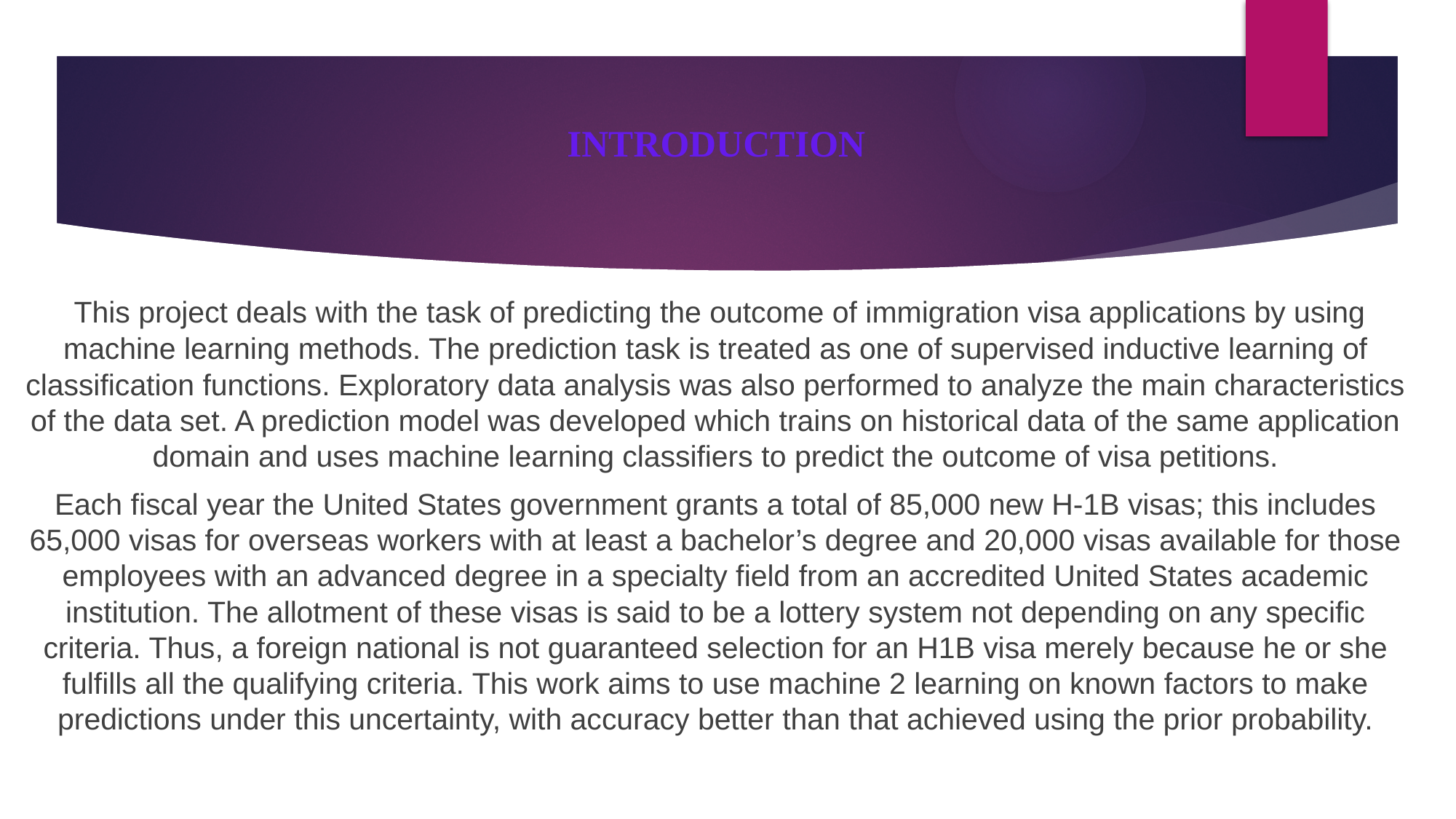

INTRODUCTION

 This project deals with the task of predicting the outcome of immigration visa applications by using machine learning methods. The prediction task is treated as one of supervised inductive learning of classification functions. Exploratory data analysis was also performed to analyze the main characteristics of the data set. A prediction model was developed which trains on historical data of the same application domain and uses machine learning classifiers to predict the outcome of visa petitions.
Each fiscal year the United States government grants a total of 85,000 new H-1B visas; this includes 65,000 visas for overseas workers with at least a bachelor’s degree and 20,000 visas available for those employees with an advanced degree in a specialty field from an accredited United States academic institution. The allotment of these visas is said to be a lottery system not depending on any specific criteria. Thus, a foreign national is not guaranteed selection for an H1B visa merely because he or she fulfills all the qualifying criteria. This work aims to use machine 2 learning on known factors to make predictions under this uncertainty, with accuracy better than that achieved using the prior probability.